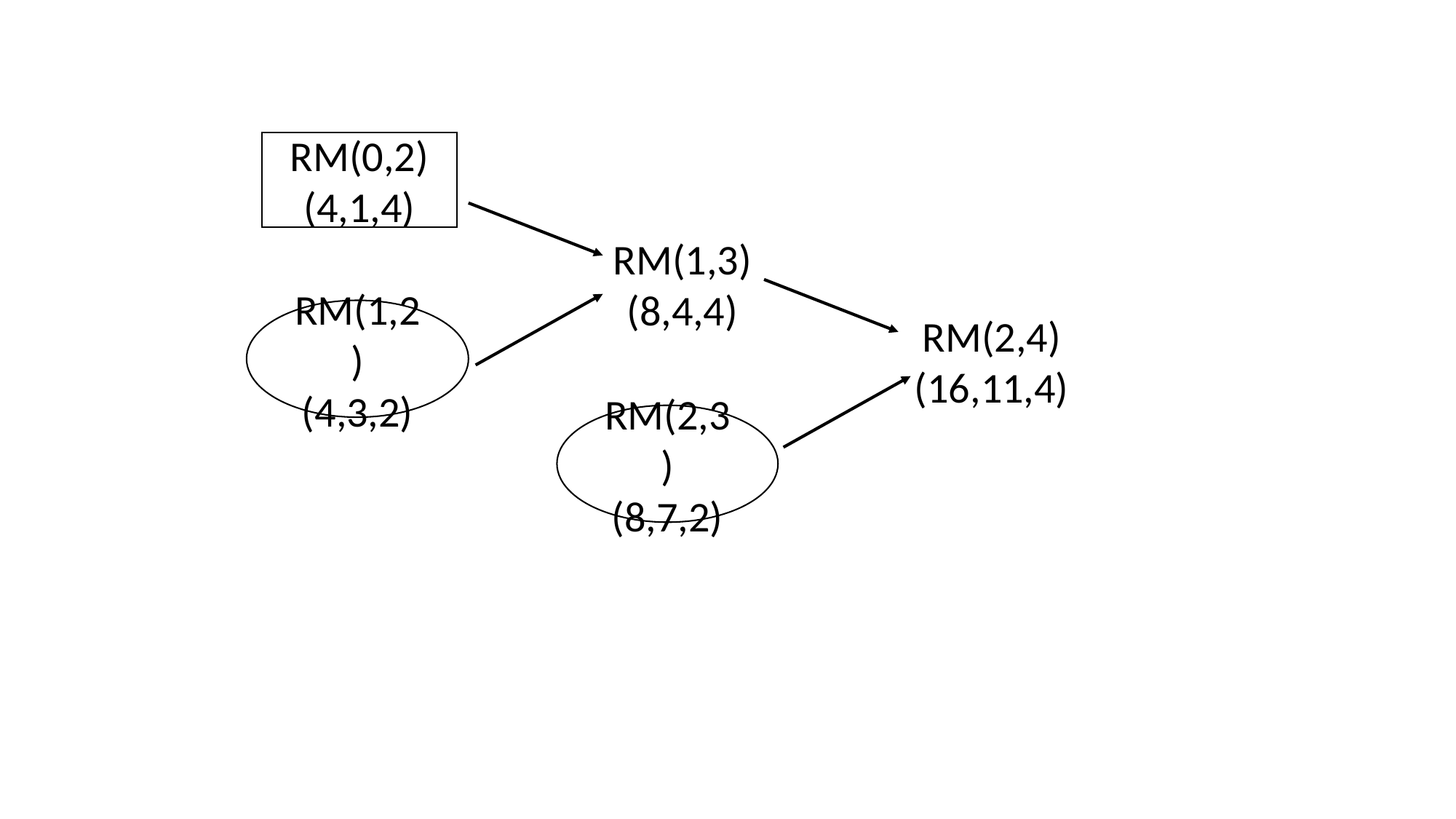

RM(0,2)
(4,1,4)
RM(1,3)
(8,4,4)
RM(1,2)
(4,3,2)
RM(2,4)
(16,11,4)
RM(2,3)
(8,7,2)